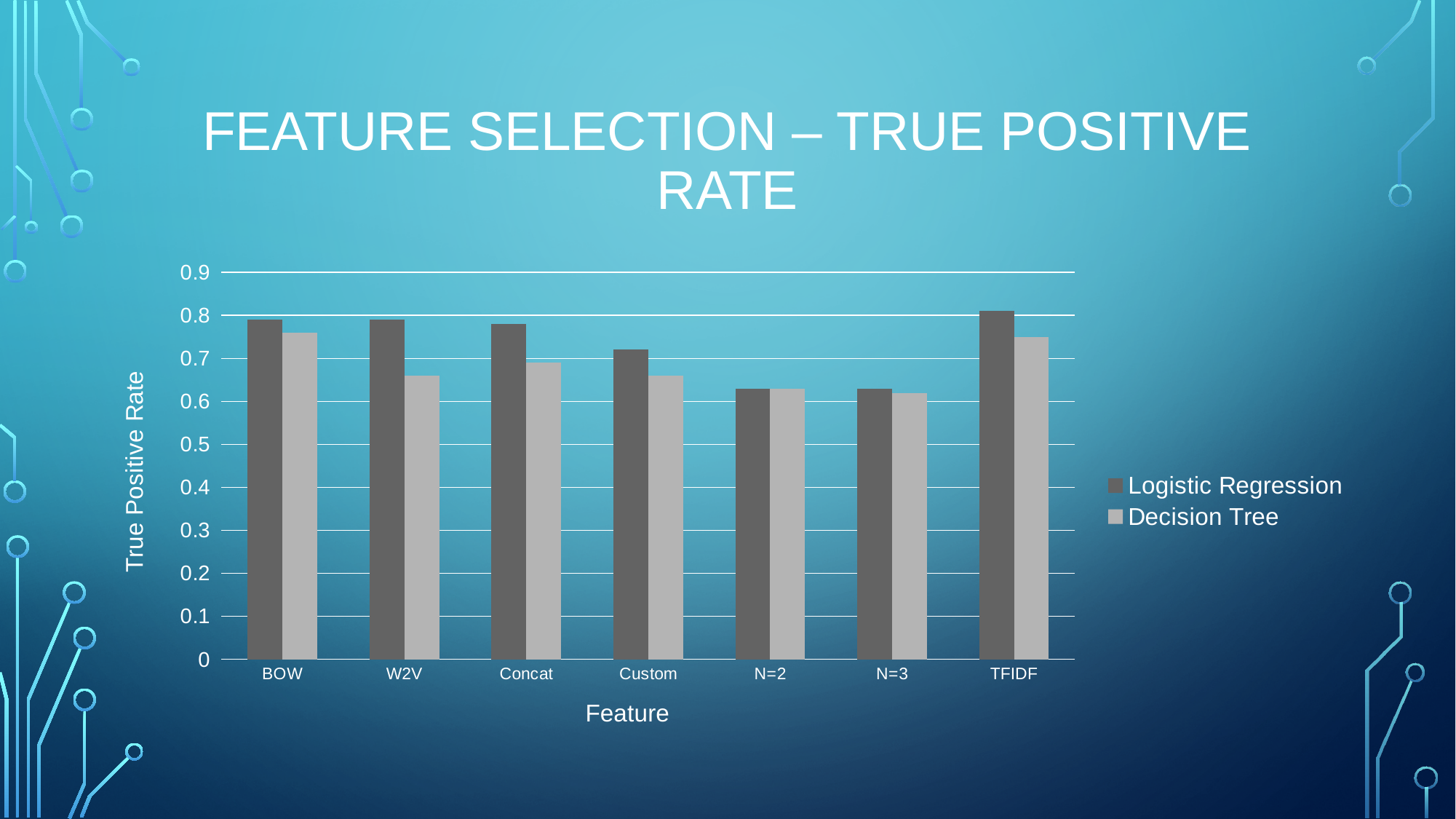

# Feature selection – True Positive Rate

### Chart

| Category | Logistic Regression | Decision Tree |
|---|---|---|
| BOW | 0.79 | 0.76 |
| W2V | 0.79 | 0.66 |
| Concat | 0.78 | 0.69 |
| Custom | 0.72 | 0.66 |
| N=2 | 0.63 | 0.63 |
| N=3 | 0.63 | 0.62 |
| TFIDF | 0.81 | 0.75 |